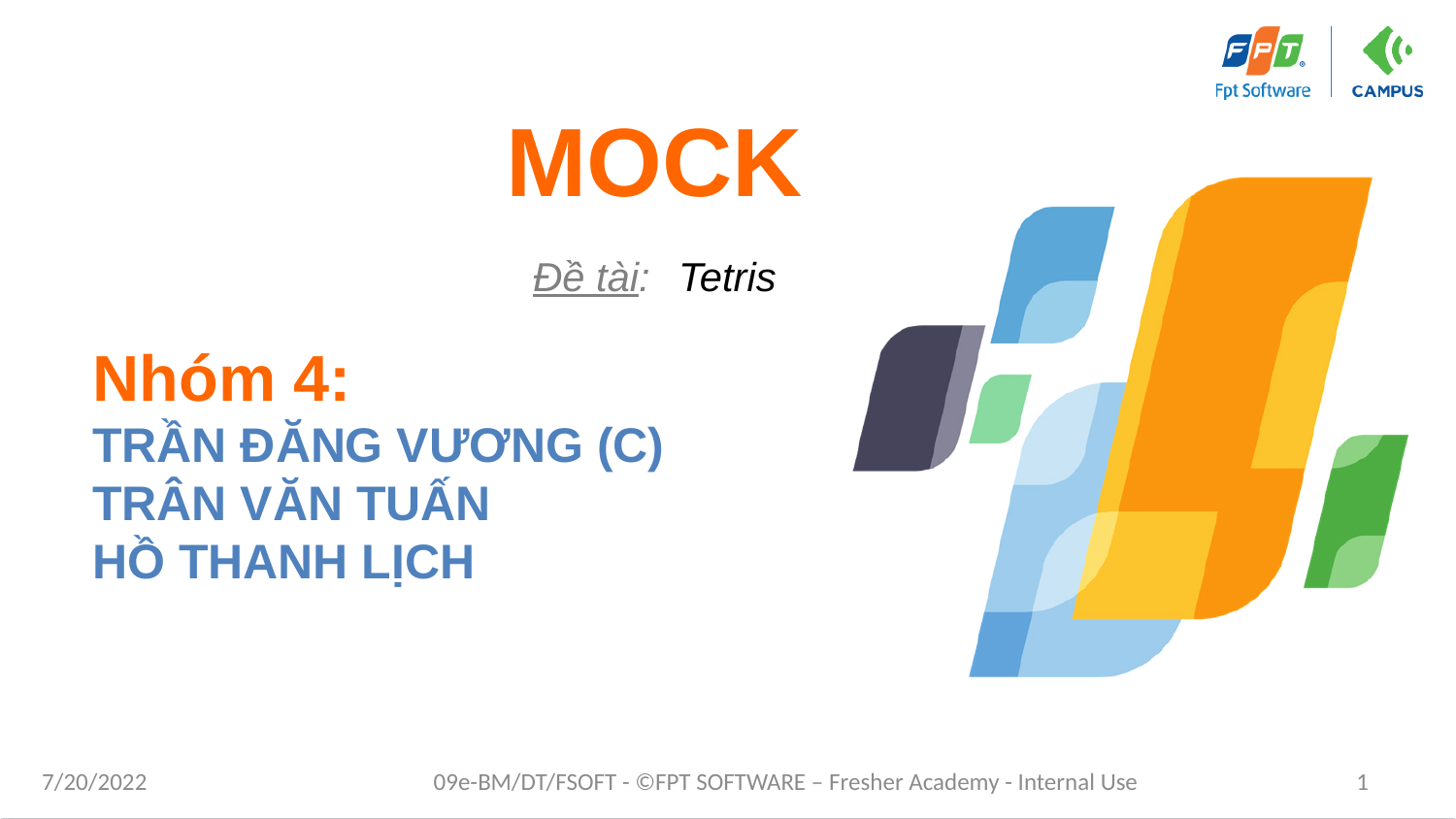

MOCK
Đề tài: 	Tetris
# Nhóm 4: TRẦN ĐĂNG VƯƠNG (C) TRÂN VĂN TUẤN HỒ THANH LỊCH
7/20/2022
09e-BM/DT/FSOFT - ©FPT SOFTWARE – Fresher Academy - Internal Use
1